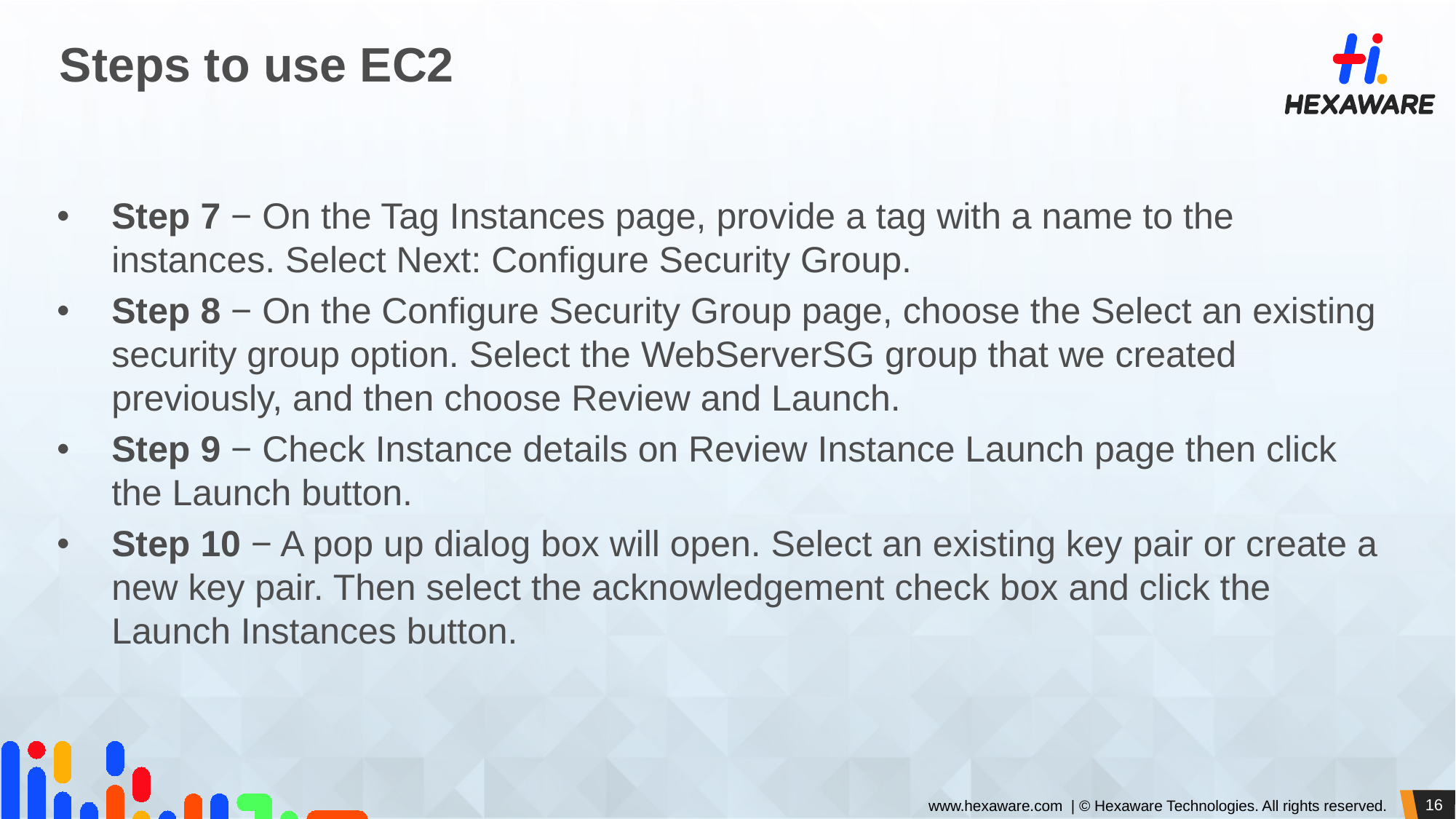

# Steps to use EC2
Step 7 − On the Tag Instances page, provide a tag with a name to the instances. Select Next: Configure Security Group.
Step 8 − On the Configure Security Group page, choose the Select an existing security group option. Select the WebServerSG group that we created previously, and then choose Review and Launch.
Step 9 − Check Instance details on Review Instance Launch page then click the Launch button.
Step 10 − A pop up dialog box will open. Select an existing key pair or create a new key pair. Then select the acknowledgement check box and click the Launch Instances button.